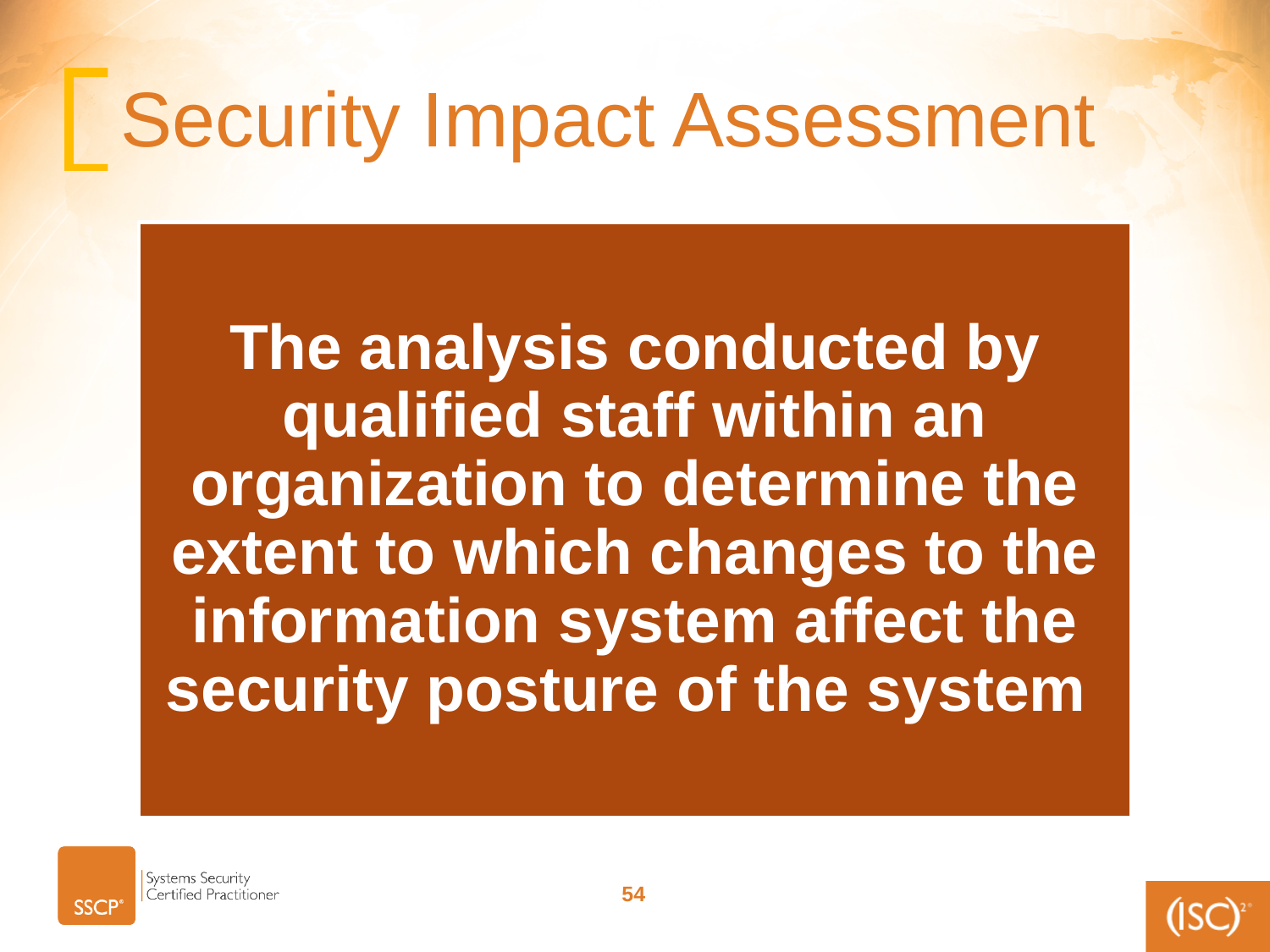

# Security Impact Assessment
The analysis conducted by qualified staff within an organization to determine the extent to which changes to the information system affect the security posture of the system